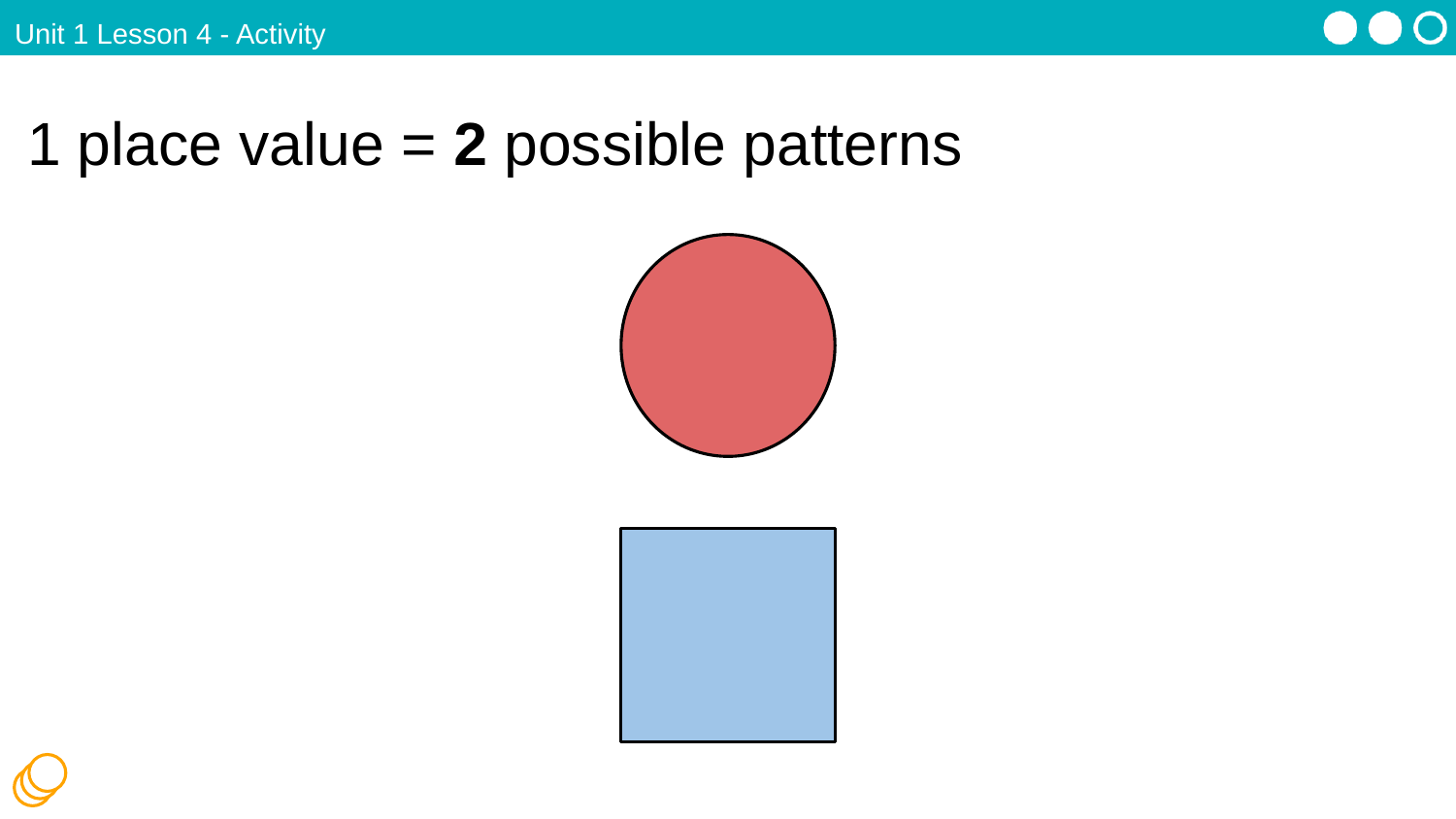

Unit 1 Lesson 4 - Activity
1 place value = 2 possible patterns